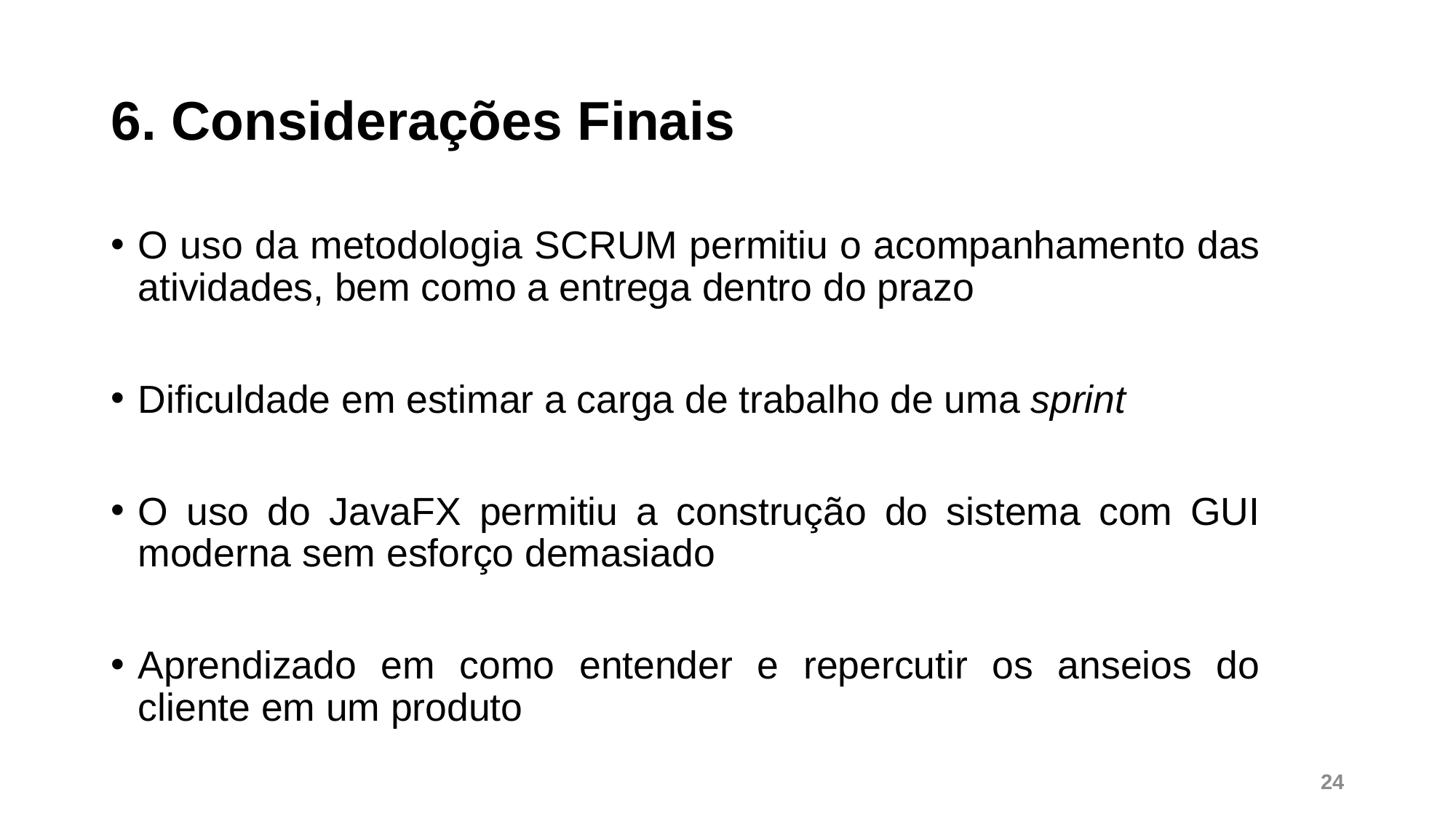

# 6. Considerações Finais
O uso da metodologia SCRUM permitiu o acompanhamento das atividades, bem como a entrega dentro do prazo

Dificuldade em estimar a carga de trabalho de uma sprint

O uso do JavaFX permitiu a construção do sistema com GUI moderna sem esforço demasiado

Aprendizado em como entender e repercutir os anseios do cliente em um produto

24